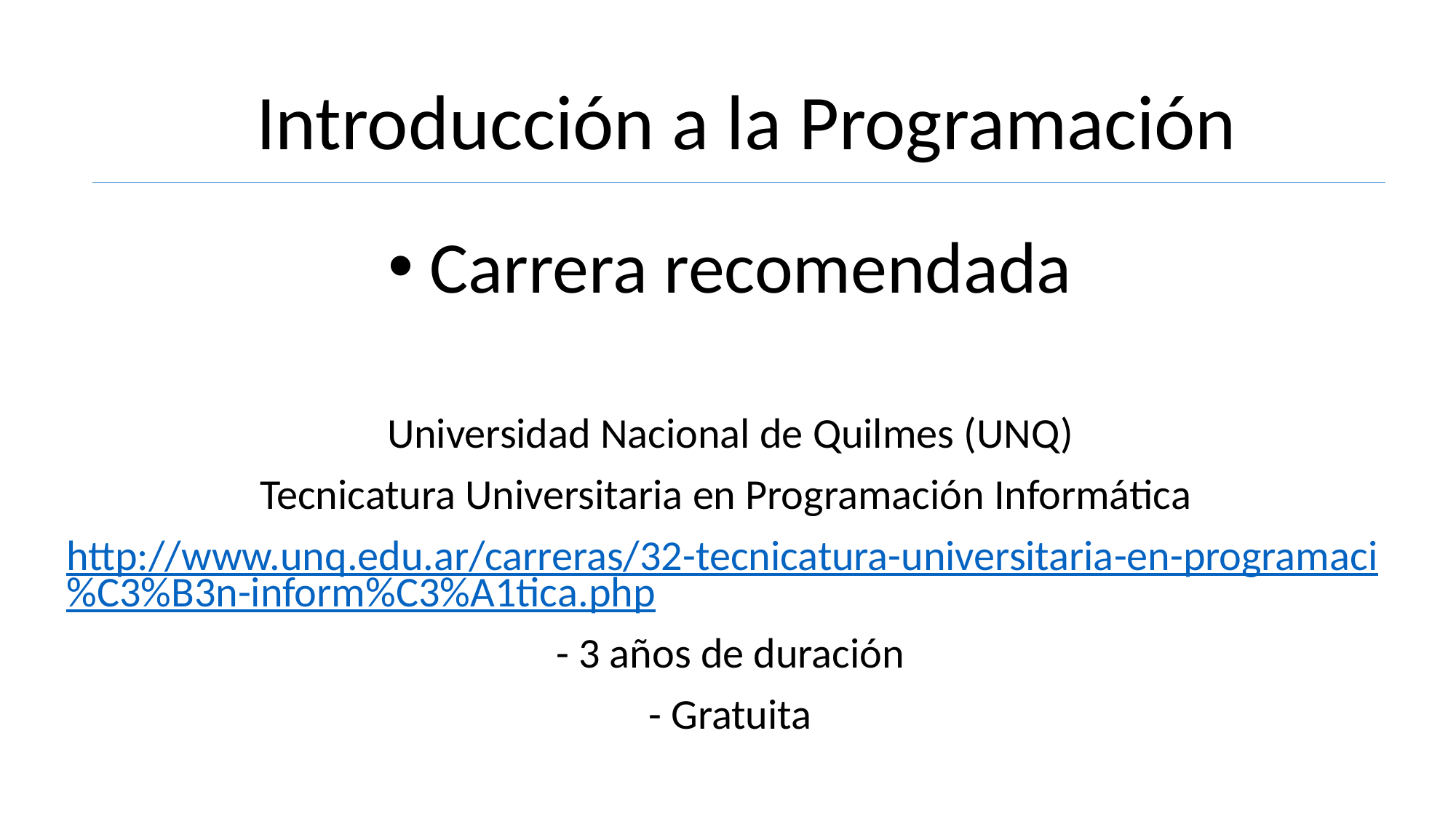

# Introducción a la Programación
Carrera recomendada
Universidad Nacional de Quilmes (UNQ)
Tecnicatura Universitaria en Programación Informática
http://www.unq.edu.ar/carreras/32-tecnicatura-universitaria-en-programaci%C3%B3n-inform%C3%A1tica.php
- 3 años de duración
- Gratuita